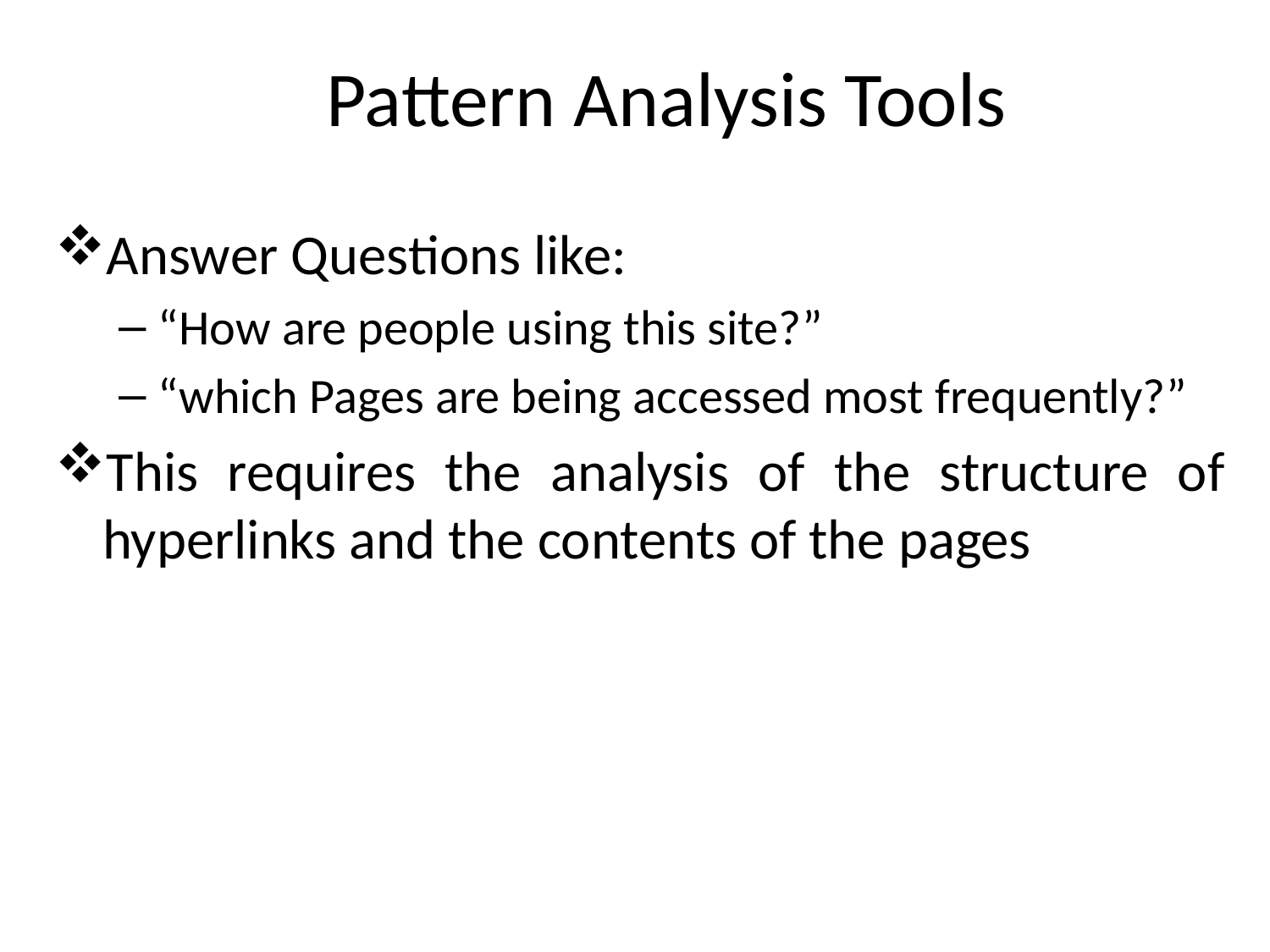

# Pattern Analysis Tools
Answer Questions like:
“How are people using this site?”
“which Pages are being accessed most frequently?”
This requires the analysis of the structure of hyperlinks and the contents of the pages